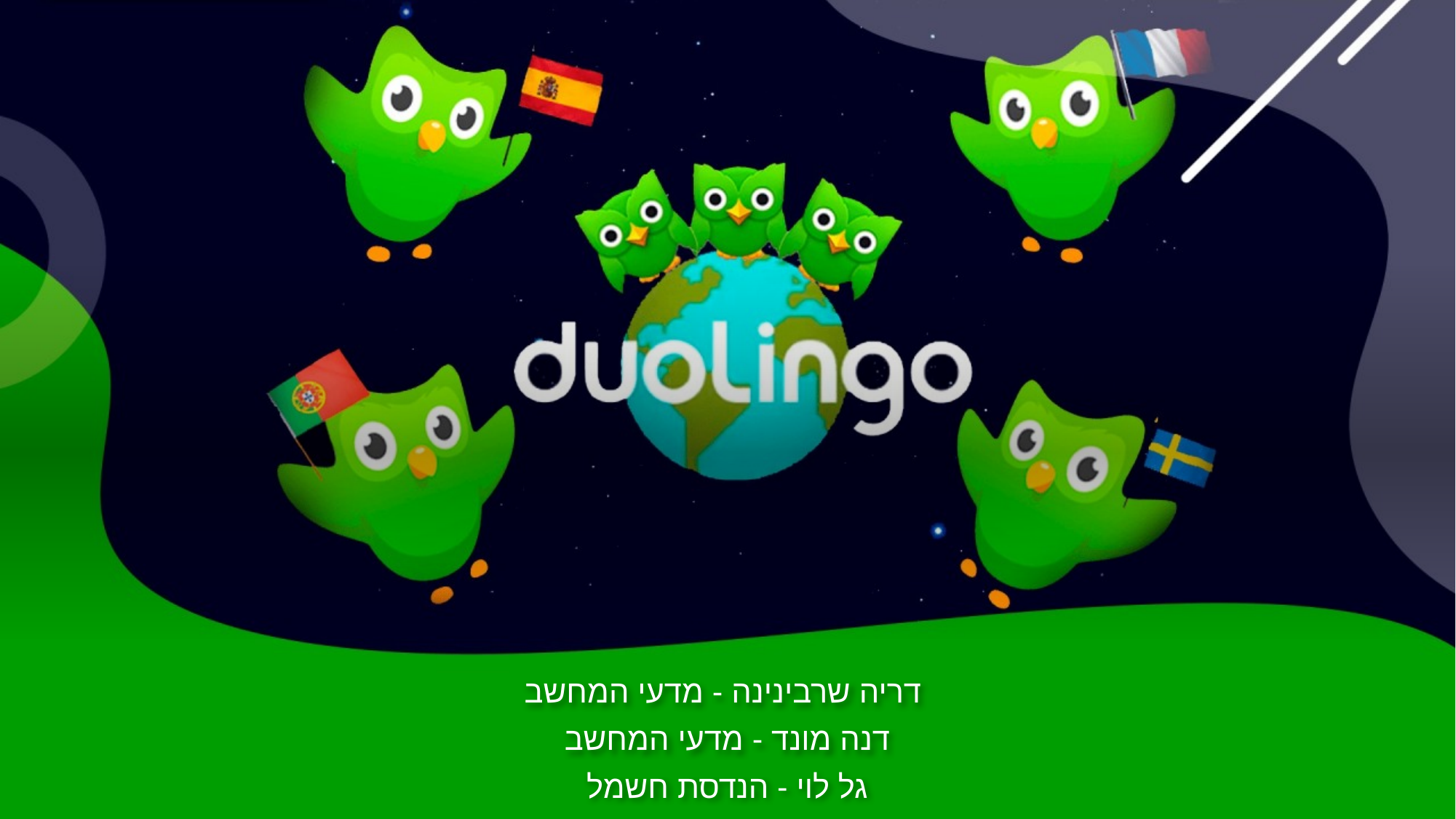

דריה שרבינינה - מדעי המחשב
דנה מונד - מדעי המחשב
גל לוי - הנדסת חשמל